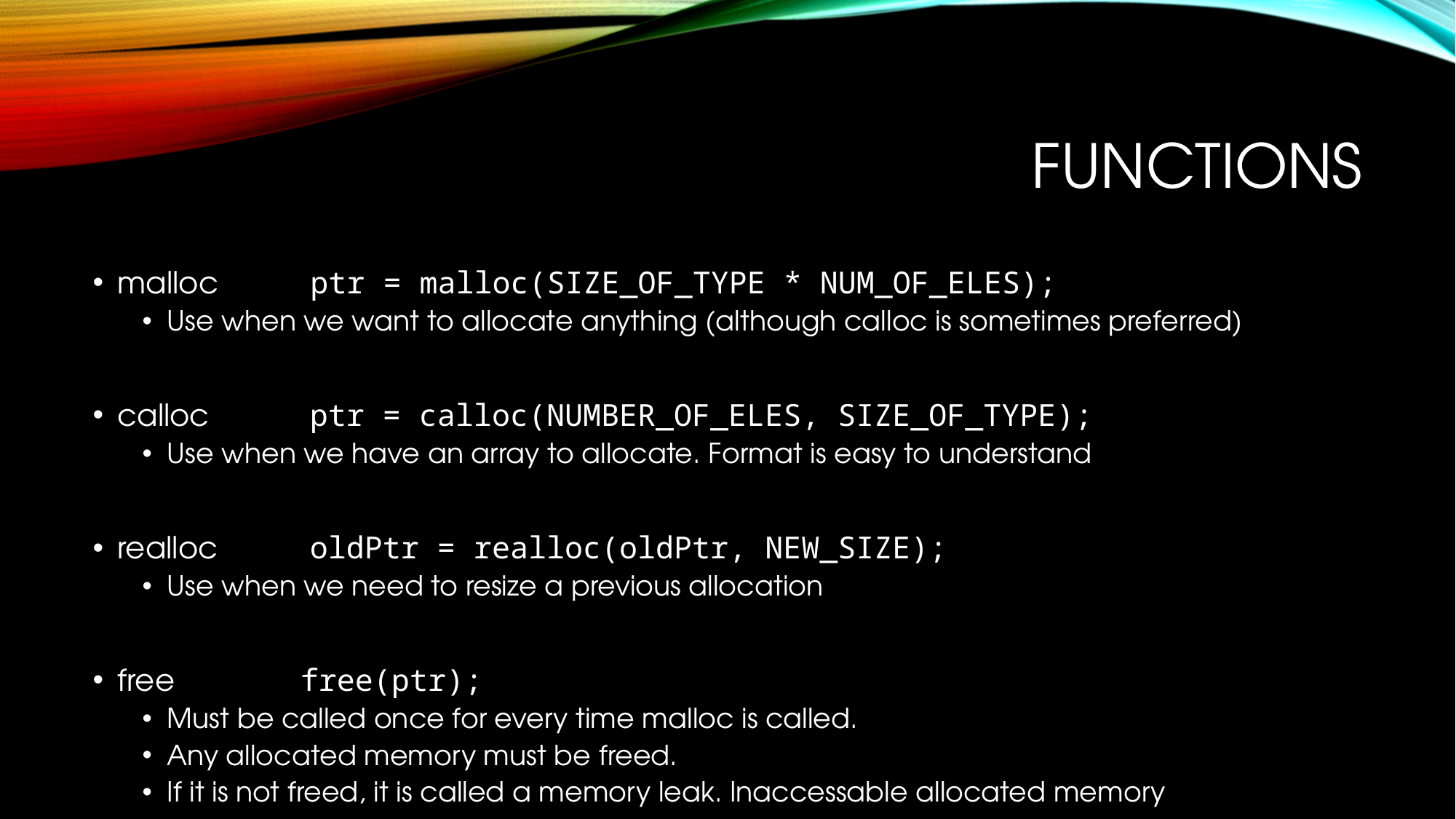

# functions
malloc           ptr = malloc(SIZE_OF_TYPE * NUM_OF_ELES);
Use when we want to allocate anything (although calloc is sometimes preferred)

calloc            ptr = calloc(NUMBER_OF_ELES, SIZE_OF_TYPE);
Use when we have an array to allocate. Format is easy to understand

realloc           oldPtr = realloc(oldPtr, NEW_SIZE);
Use when we need to resize a previous allocation

free               free(ptr);
Must be called once for every time malloc is called.
Any allocated memory must be freed.
If it is not freed, it is called a memory leak. Inaccessable allocated memory